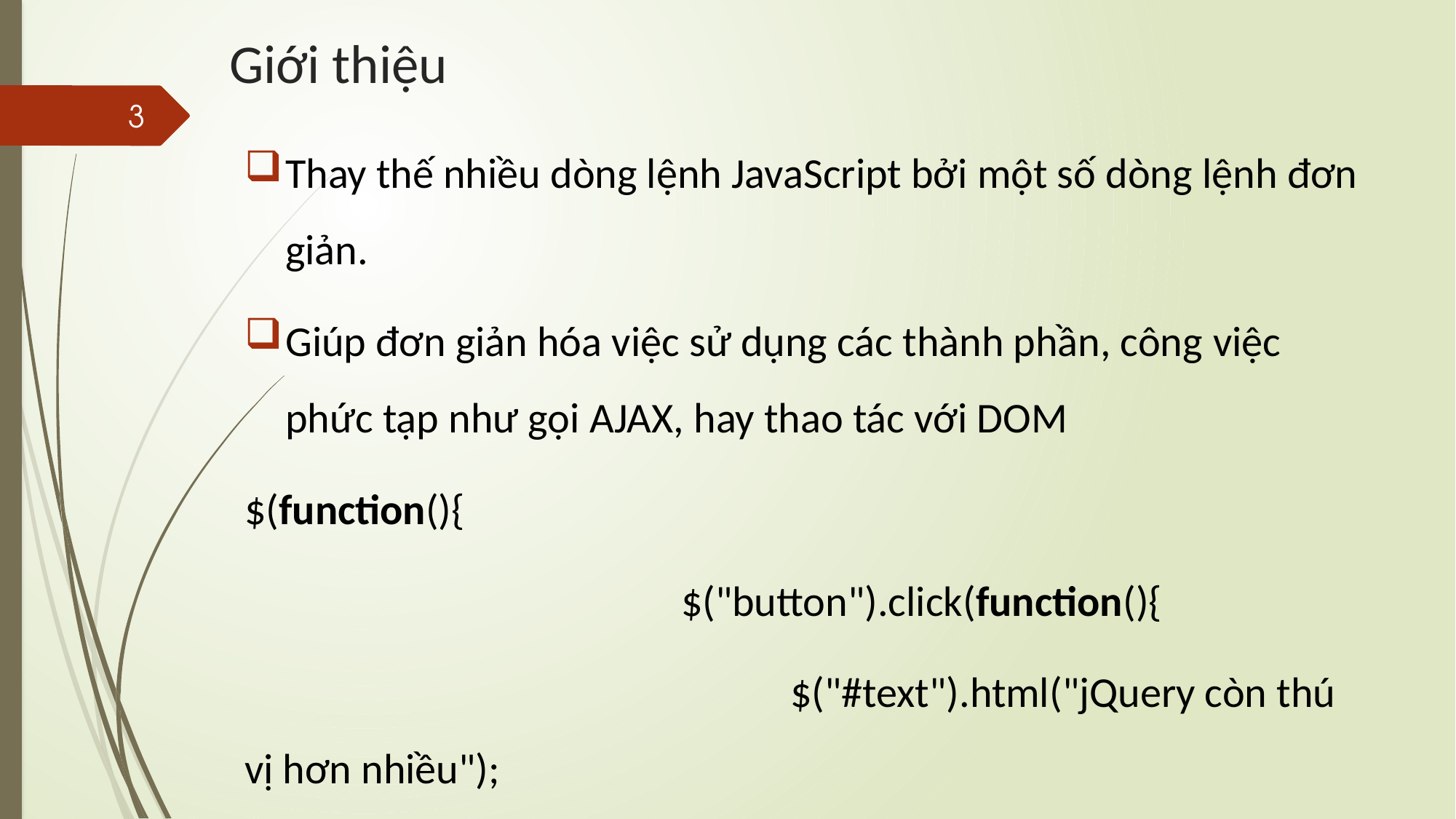

# Giới thiệu
3
Thay thế nhiều dòng lệnh JavaScript bởi một số dòng lệnh đơn giản.
Giúp đơn giản hóa việc sử dụng các thành phần, công việc phức tạp như gọi AJAX, hay thao tác với DOM
$(function(){
				$("button").click(function(){
					$("#text").html("jQuery còn thú vị hơn nhiều");
	 	});
	 });